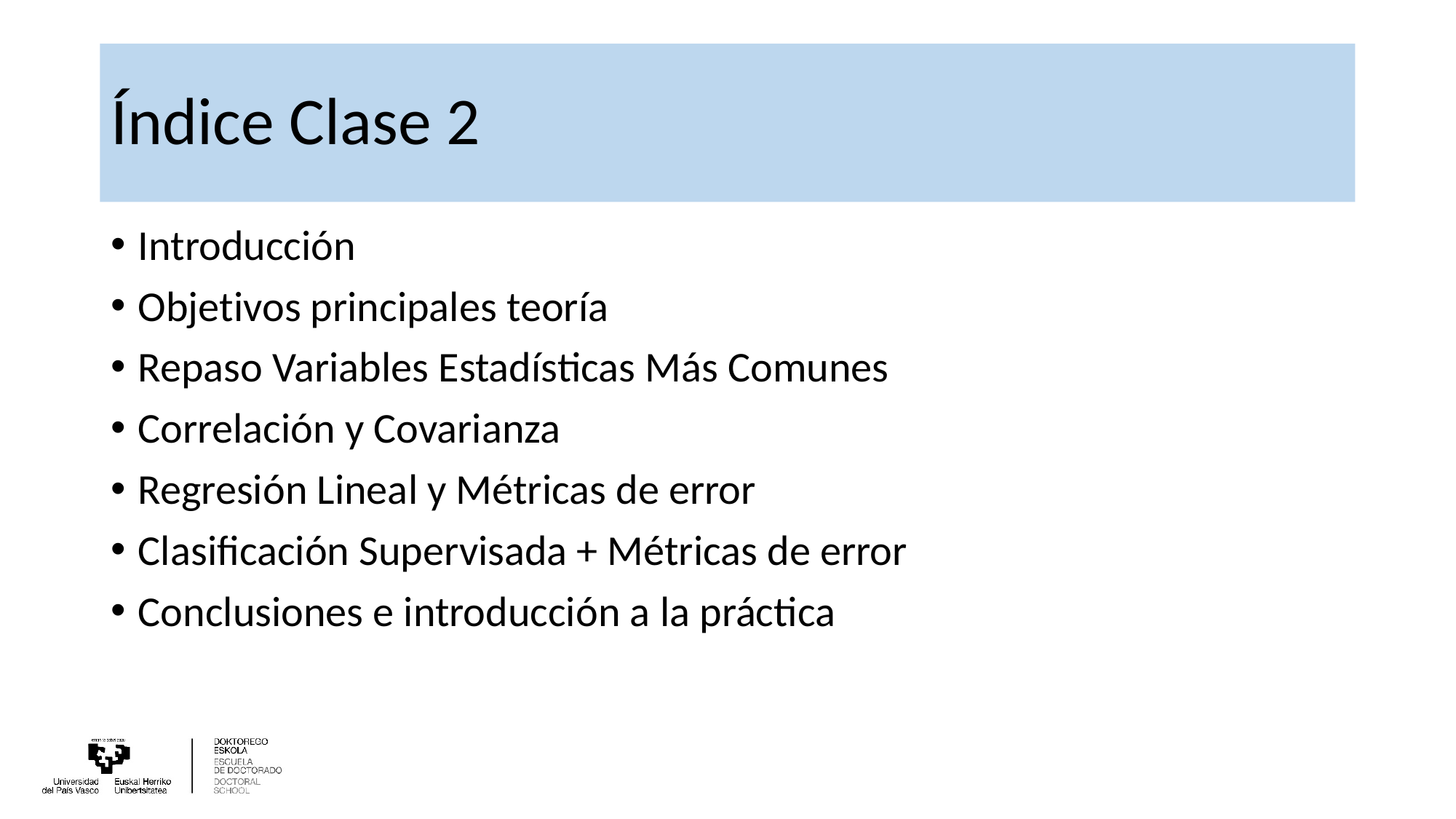

# Índice Clase 2
Introducción
Objetivos principales teoría
Repaso Variables Estadísticas Más Comunes
Correlación y Covarianza
Regresión Lineal y Métricas de error
Clasificación Supervisada + Métricas de error
Conclusiones e introducción a la práctica